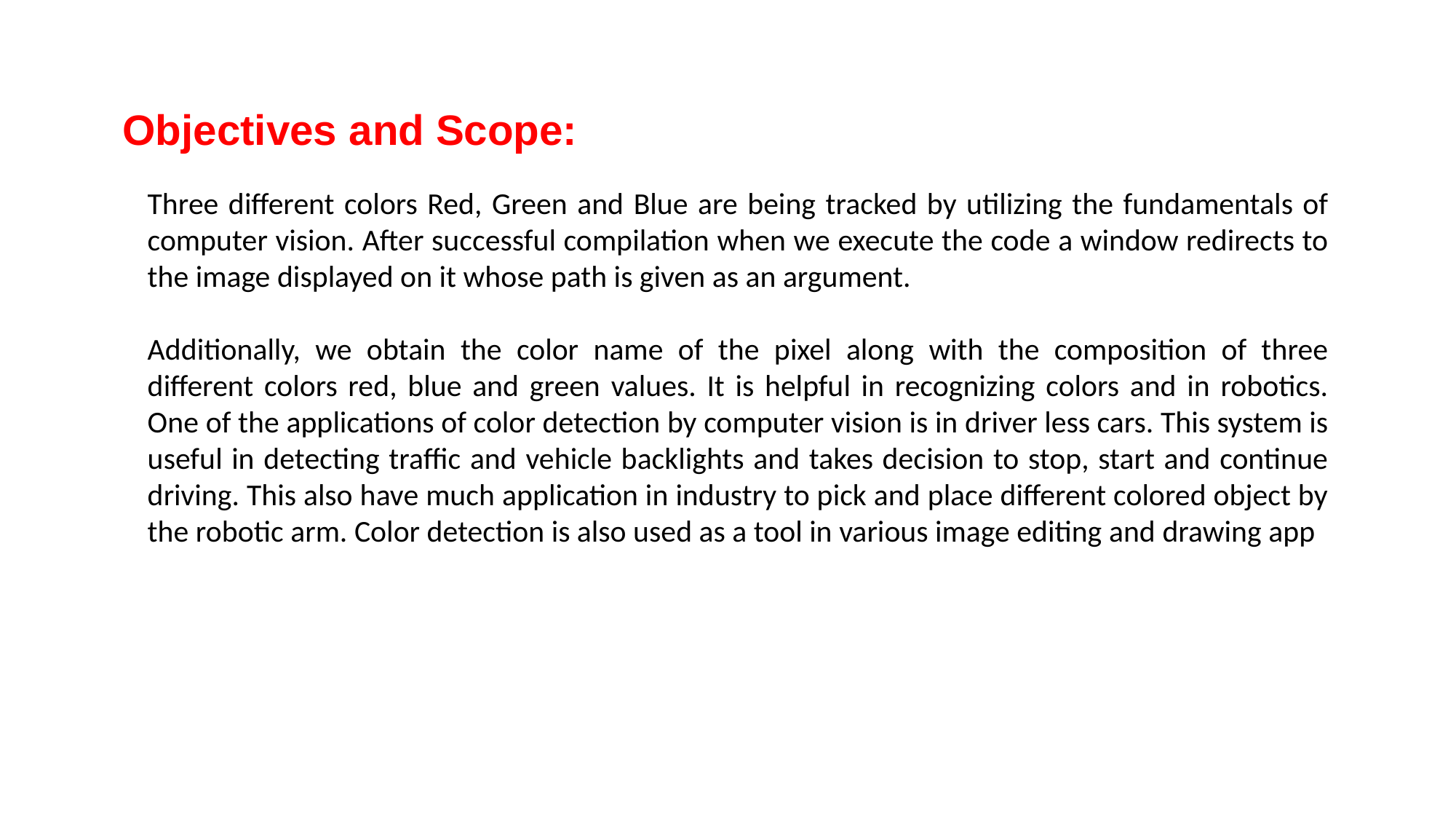

Objectives and Scope:
Three different colors Red, Green and Blue are being tracked by utilizing the fundamentals of computer vision. After successful compilation when we execute the code a window redirects to the image displayed on it whose path is given as an argument.

Additionally, we obtain the color name of the pixel along with the composition of three different colors red, blue and green values. It is helpful in recognizing colors and in robotics. One of the applications of color detection by computer vision is in driver less cars. This system is useful in detecting traffic and vehicle backlights and takes decision to stop, start and continue driving. This also have much application in industry to pick and place different colored object by the robotic arm. Color detection is also used as a tool in various image editing and drawing app